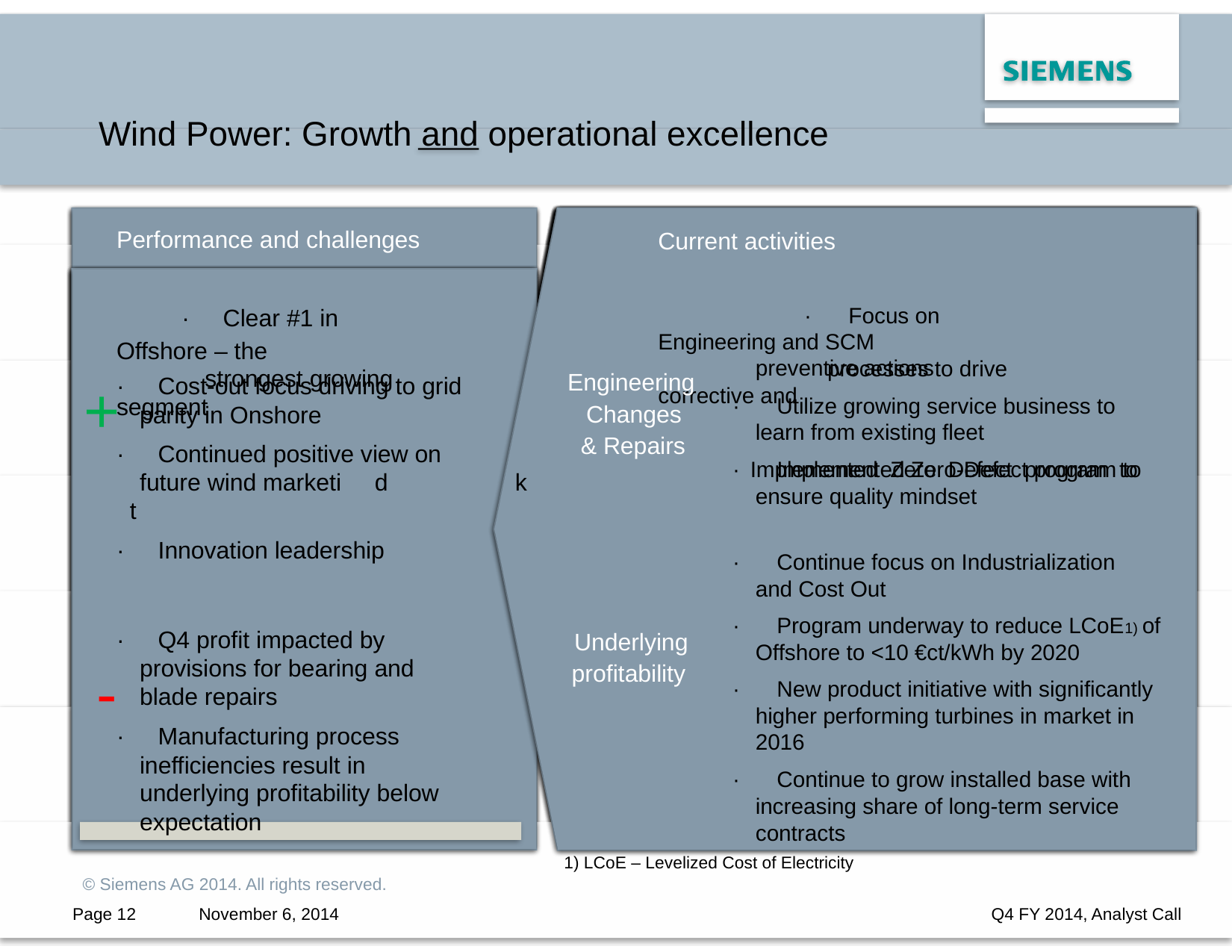

Wind Power: Growth and operational excellence

Performance and challenges

·     Clear #1 in Offshore – the
strongest growing segment
Current activities

·      Focus on Engineering and SCM
processes to drive corrective and

preventive actions
·      Utilize growing service business to
learn from existing fleet
·      Implemented Zero-Defect program to
ensure quality mindset

·      Continue focus on Industrialization
and Cost Out
·      Program underway to reduce LCoE1) of
Offshore to <10 €ct/kWh by 2020
·      New product initiative with significantly
higher performing turbines in market in
2016
·      Continue to grow installed base with
increasing share of long-term service
contracts

Engineering
Changes
& Repairs

Underlying
profitability
·     Cost-out focus driving to grid
parity in Onshore
·     Continued positive view on
future wind marketi     d                   k     t
·     Innovation leadership

·     Q4 profit impacted by
provisions for bearing and
blade repairs
·     Manufacturing process
inefficiencies result in
underlying profitability below
expectation

+

-
Implemented  Zero  Defect  program  to

1) LCoE – Levelized Cost of Electricity
© Siemens AG 2014. All rights reserved.
Page 12
November 6, 2014
Q4 FY 2014, Analyst Call